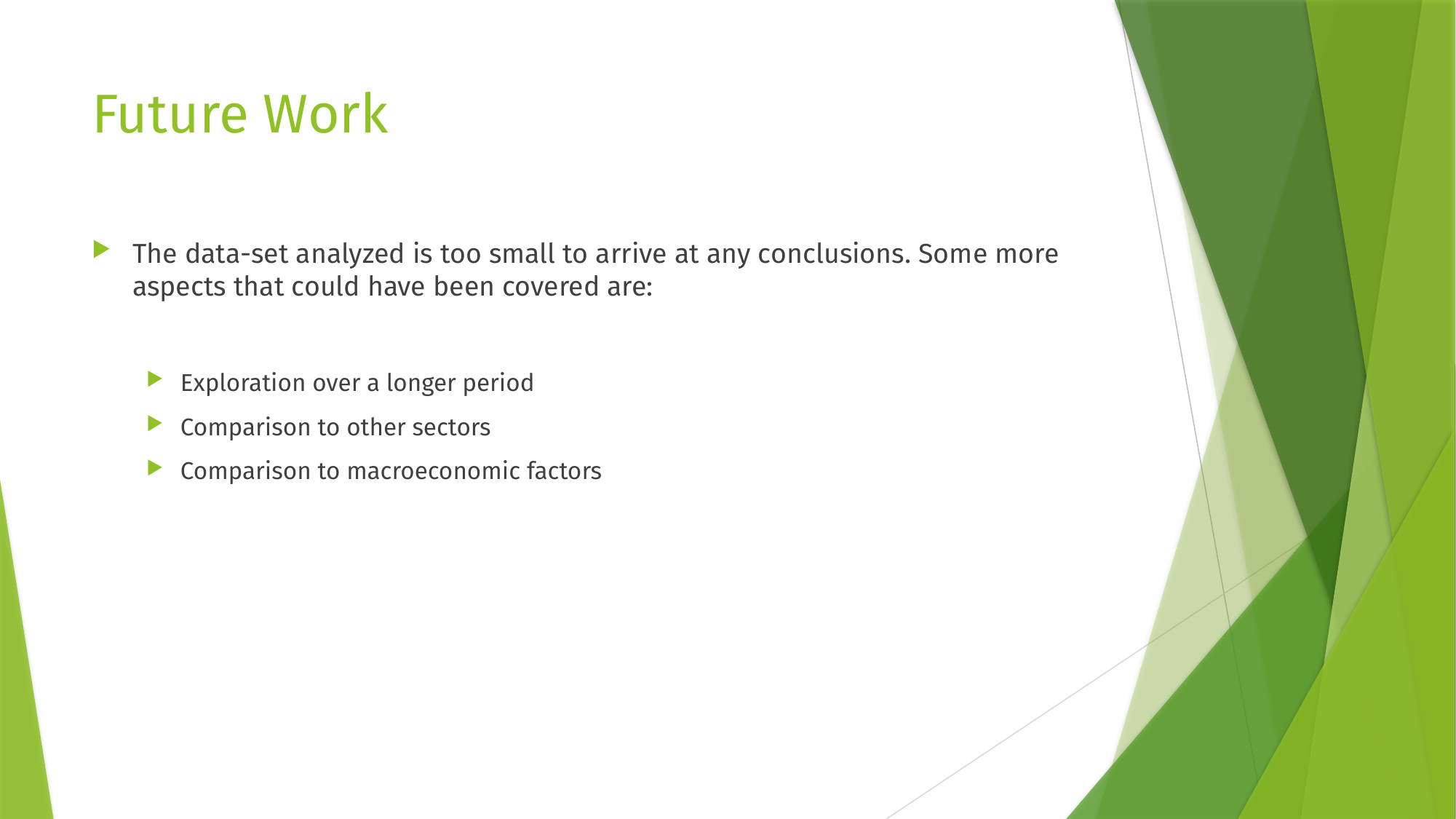

# Future Work
The data-set analyzed is too small to arrive at any conclusions. Some more aspects that could have been covered are:

Exploration over a longer period
Comparison to other sectors
Comparison to macroeconomic factors